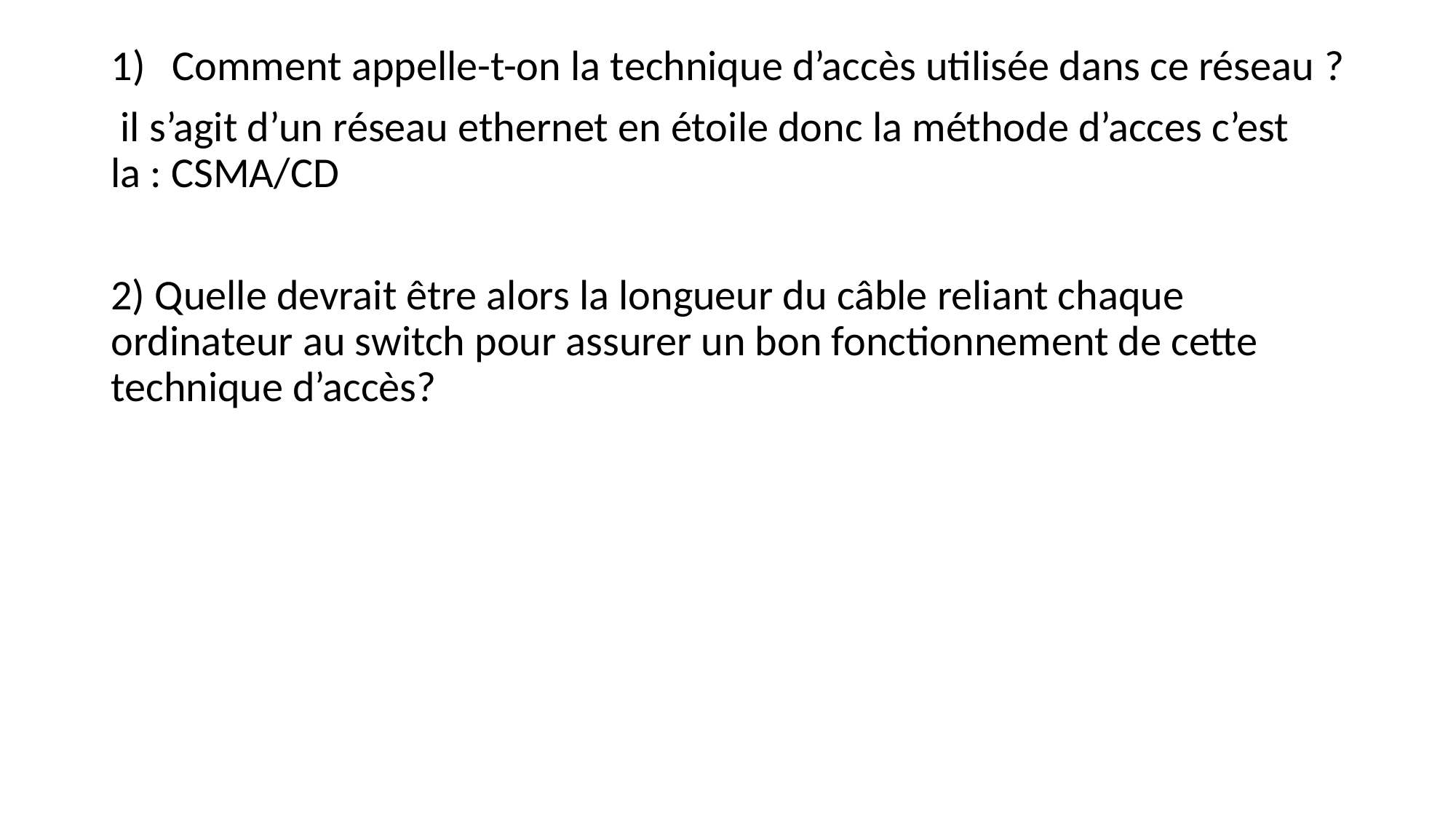

Comment appelle-t-on la technique d’accès utilisée dans ce réseau ?
 il s’agit d’un réseau ethernet en étoile donc la méthode d’acces c’est la : CSMA/CD

2) Quelle devrait être alors la longueur du câble reliant chaque ordinateur au switch pour assurer un bon fonctionnement de cette technique d’accès?